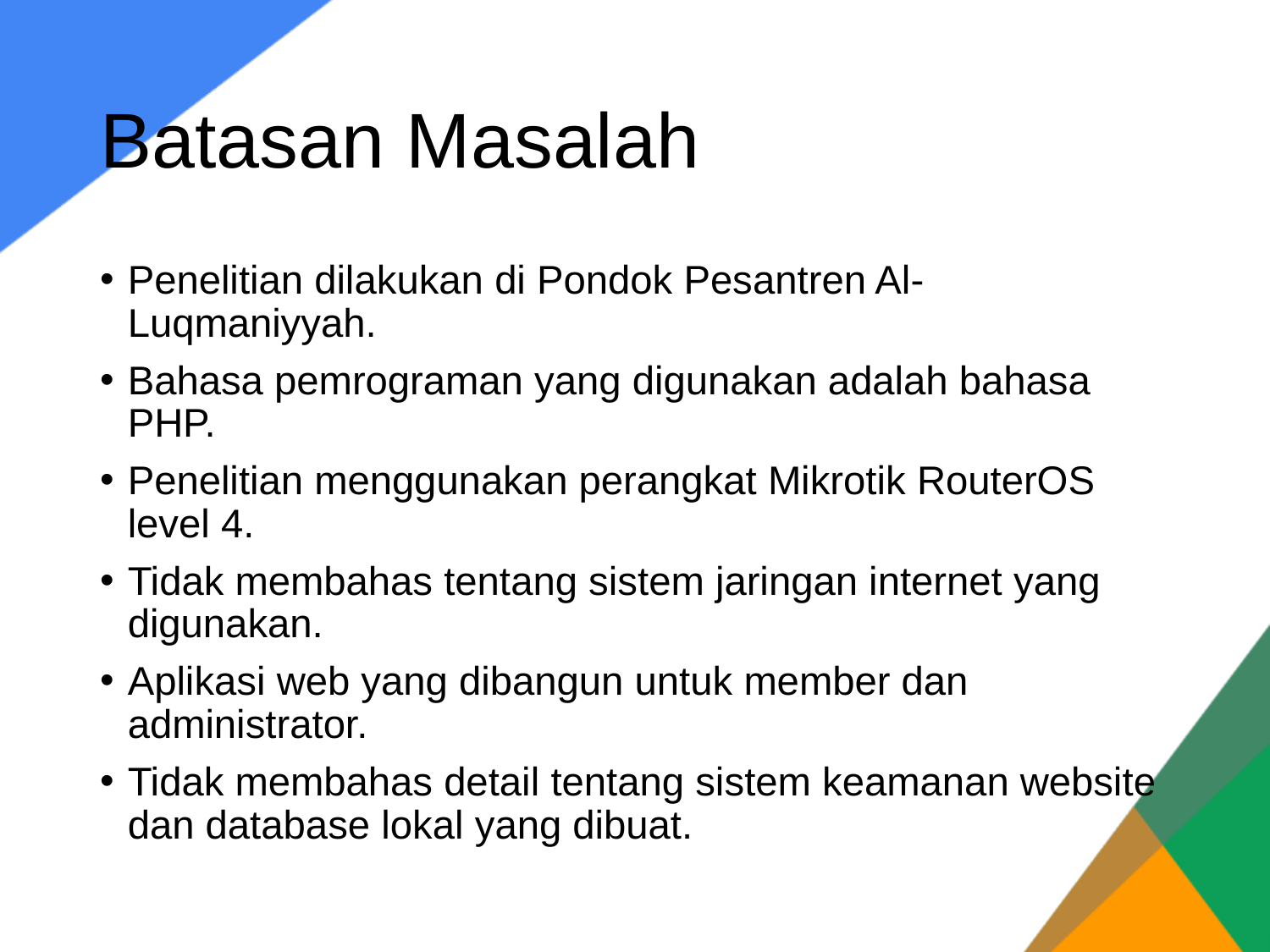

# Batasan Masalah
Penelitian dilakukan di Pondok Pesantren Al-Luqmaniyyah.
Bahasa pemrograman yang digunakan adalah bahasa PHP.
Penelitian menggunakan perangkat Mikrotik RouterOS level 4.
Tidak membahas tentang sistem jaringan internet yang digunakan.
Aplikasi web yang dibangun untuk member dan administrator.
Tidak membahas detail tentang sistem keamanan website dan database lokal yang dibuat.